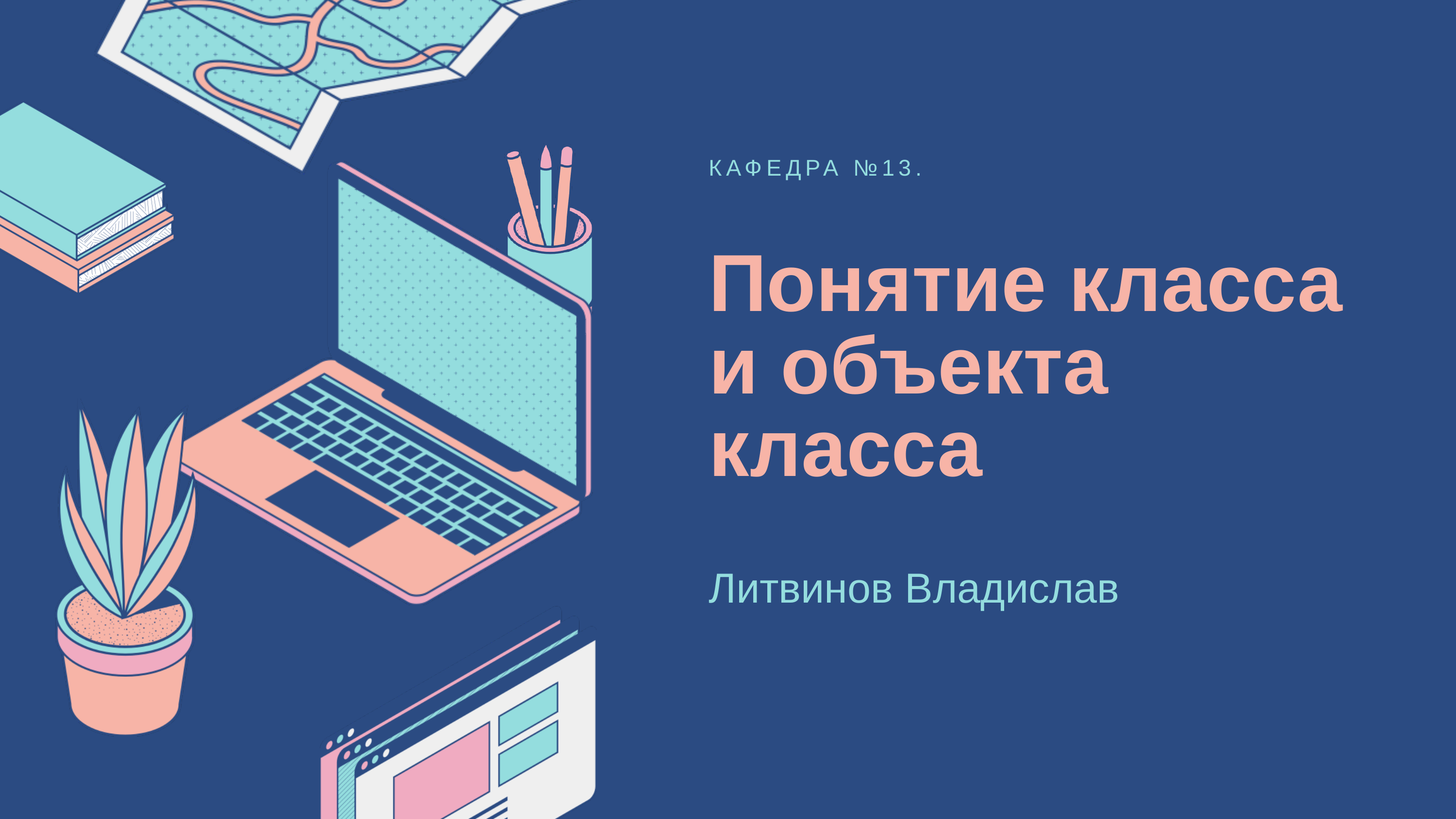

КАФЕДРА №13.
Понятие класса и объекта класса
Литвинов Владислав